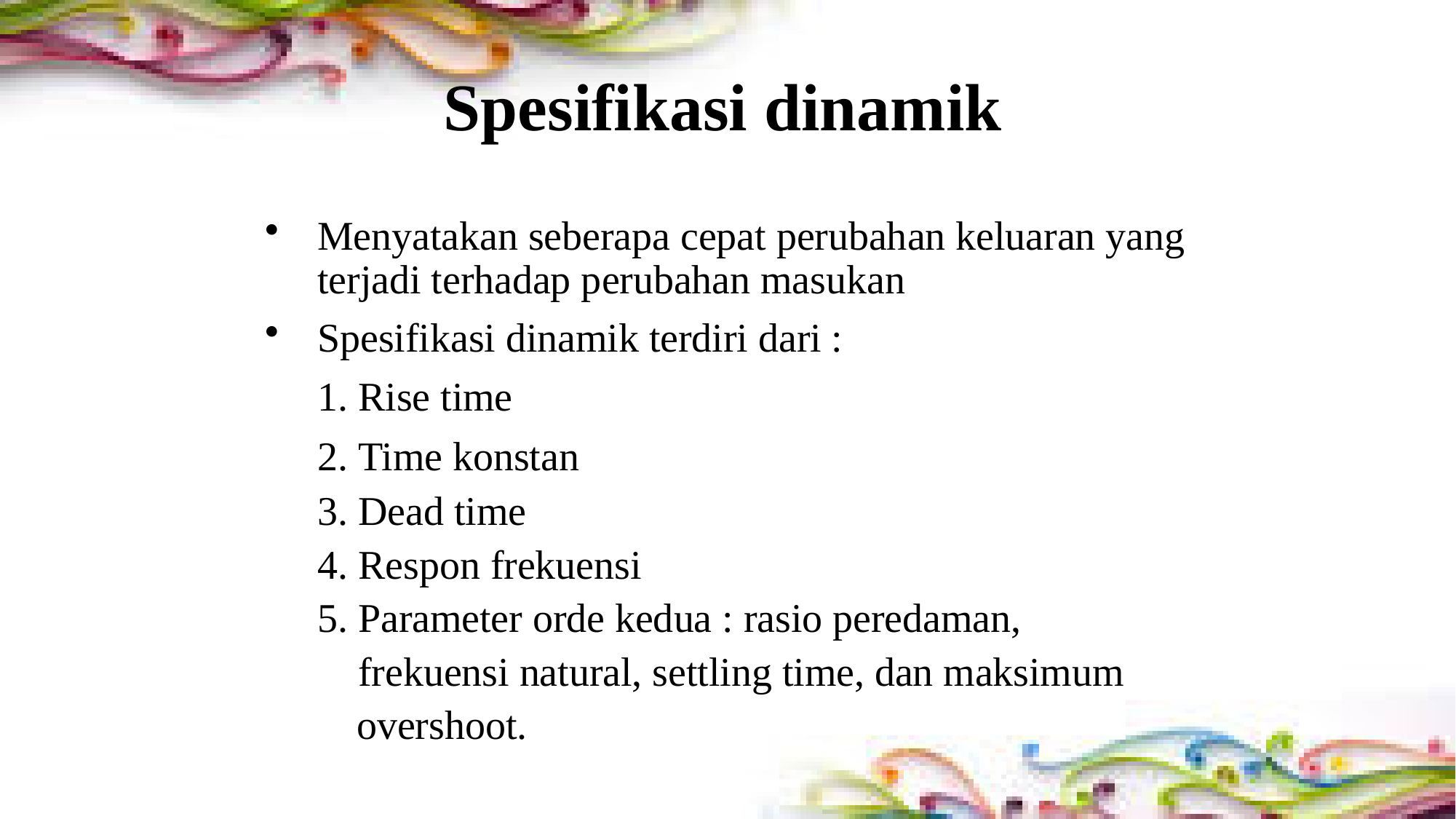

# Spesifikasi dinamik
Menyatakan seberapa cepat perubahan keluaran yang terjadi terhadap perubahan masukan
Spesifikasi dinamik terdiri dari :
	1. Rise time
	2. Time konstan
	3. Dead time
	4. Respon frekuensi
	5. Parameter orde kedua : rasio peredaman,
	    frekuensi natural, settling time, dan maksimum
         overshoot.